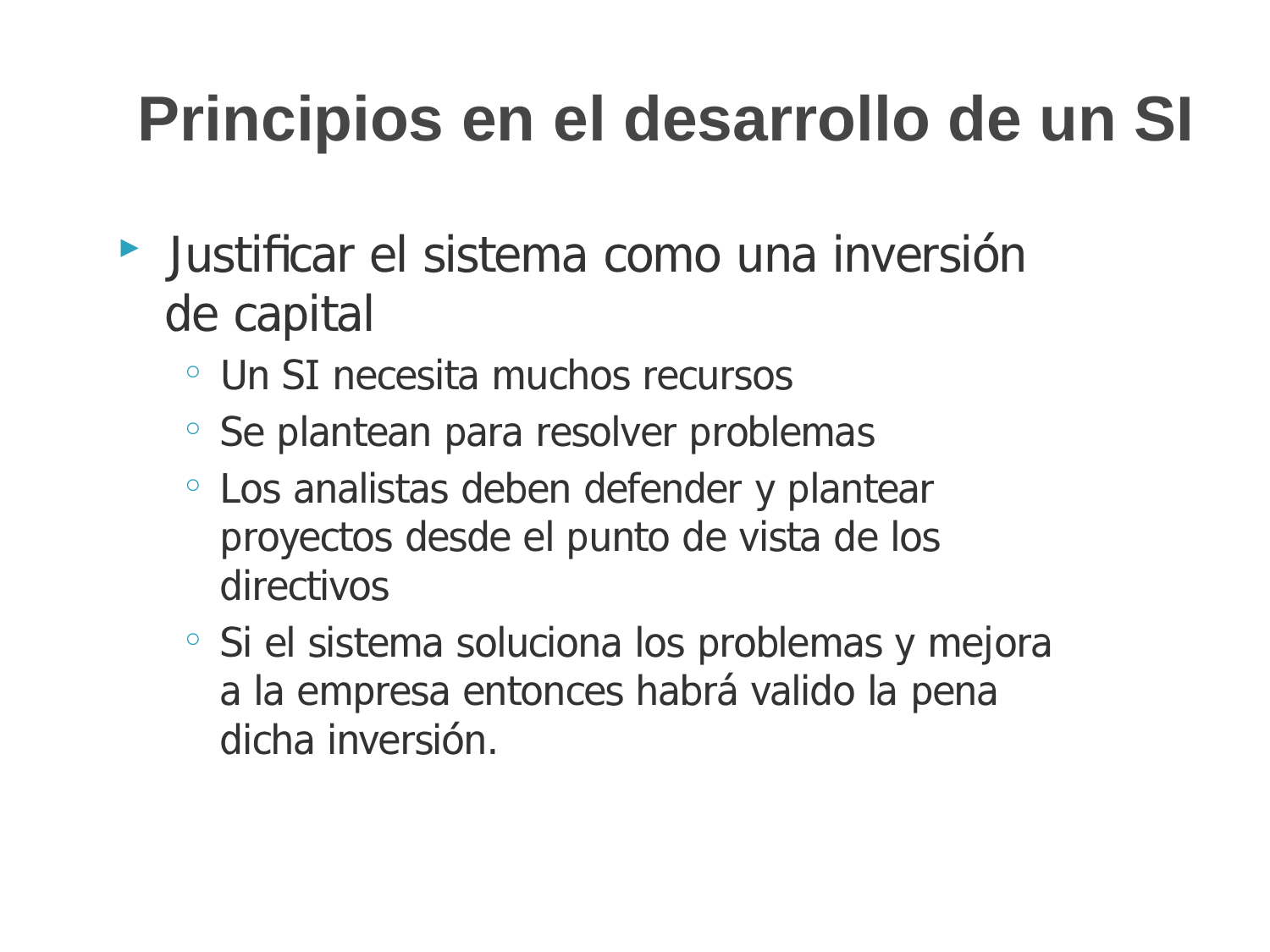

# Principios en el desarrollo de un SI
Justificar el sistema como una inversión de capital
Un SI necesita muchos recursos
Se plantean para resolver problemas
Los analistas deben defender y plantear proyectos desde el punto de vista de los directivos
Si el sistema soluciona los problemas y mejora a la empresa entonces habrá valido la pena dicha inversión.